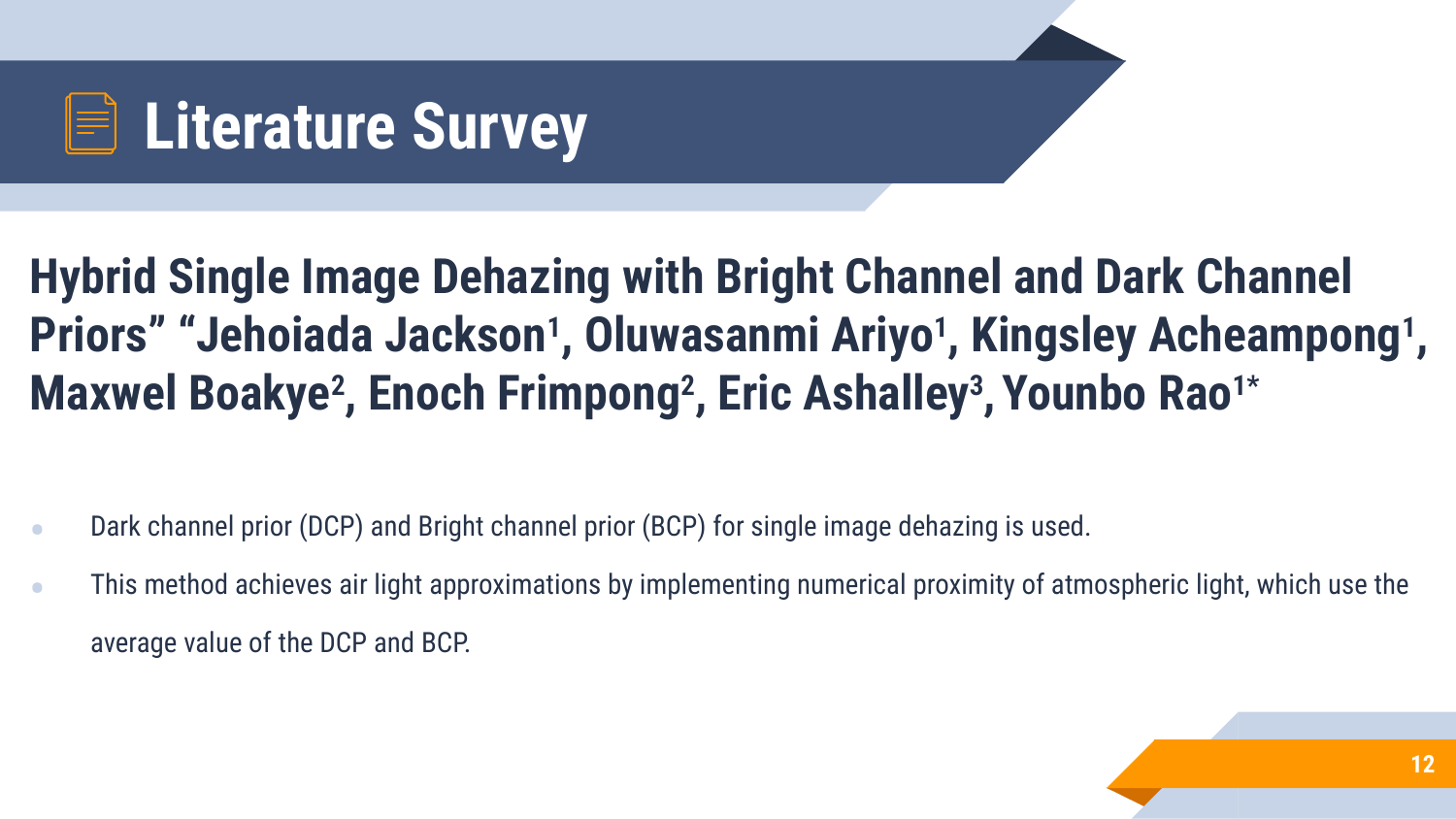

# Literature Survey

Hybrid Single Image Dehazing with Bright Channel and Dark Channel Priors” “Jehoiada Jackson1, Oluwasanmi Ariyo1, Kingsley Acheampong1, Maxwel Boakye2, Enoch Frimpong2, Eric Ashalley3, Younbo Rao1*

Dark channel prior (DCP) and Bright channel prior (BCP) for single image dehazing is used.
This method achieves air light approximations by implementing numerical proximity of atmospheric light, which use the average value of the DCP and BCP.
12